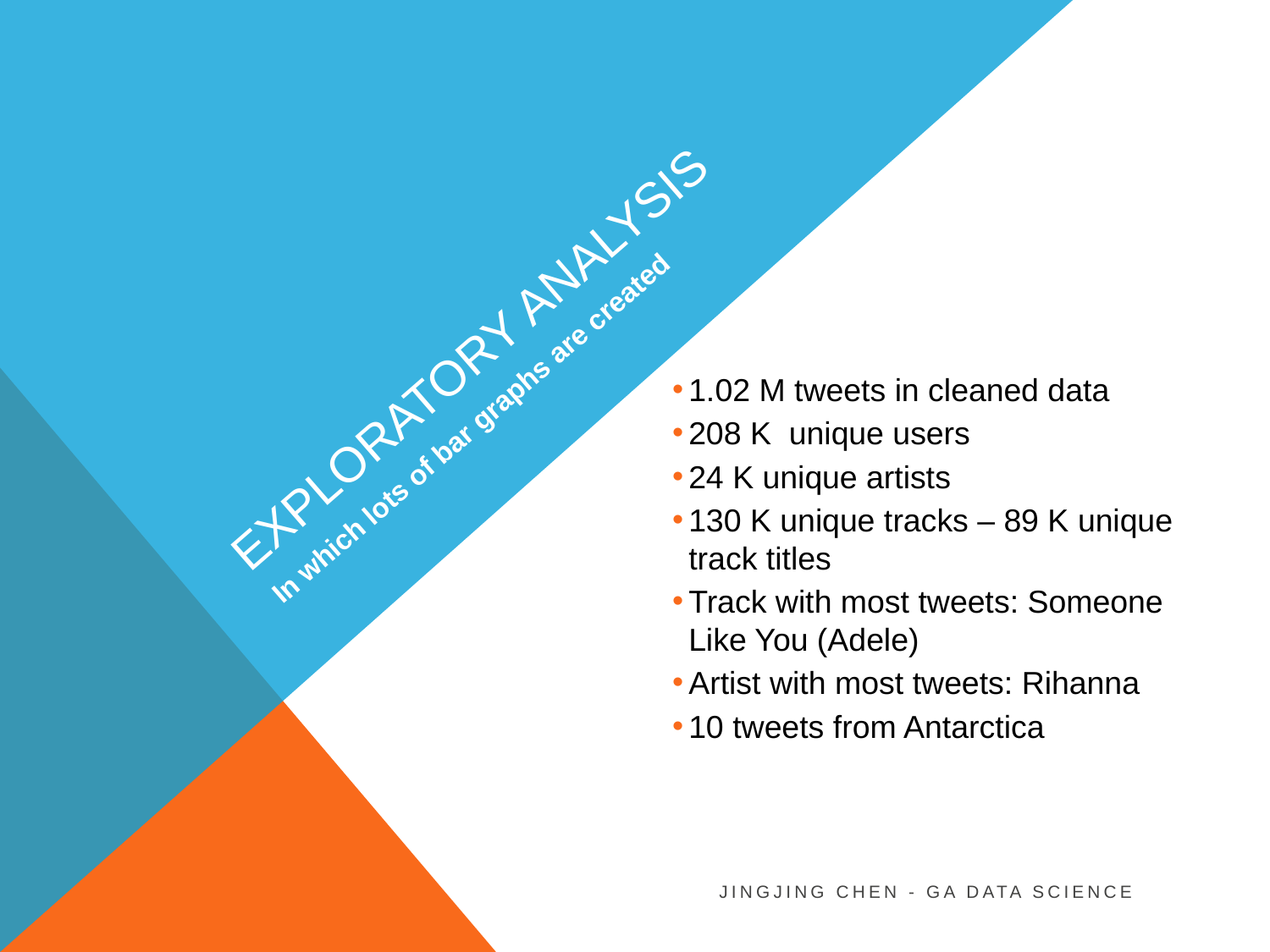

# Exploratory analysis
In which lots of bar graphs are created
1.02 M tweets in cleaned data
208 K  unique users
24 K unique artists
130 K unique tracks – 89 K unique track titles
Track with most tweets: Someone Like You (Adele)
Artist with most tweets: Rihanna
10 tweets from Antarctica
JINGJING CHEN - GA DATA SCIENCE